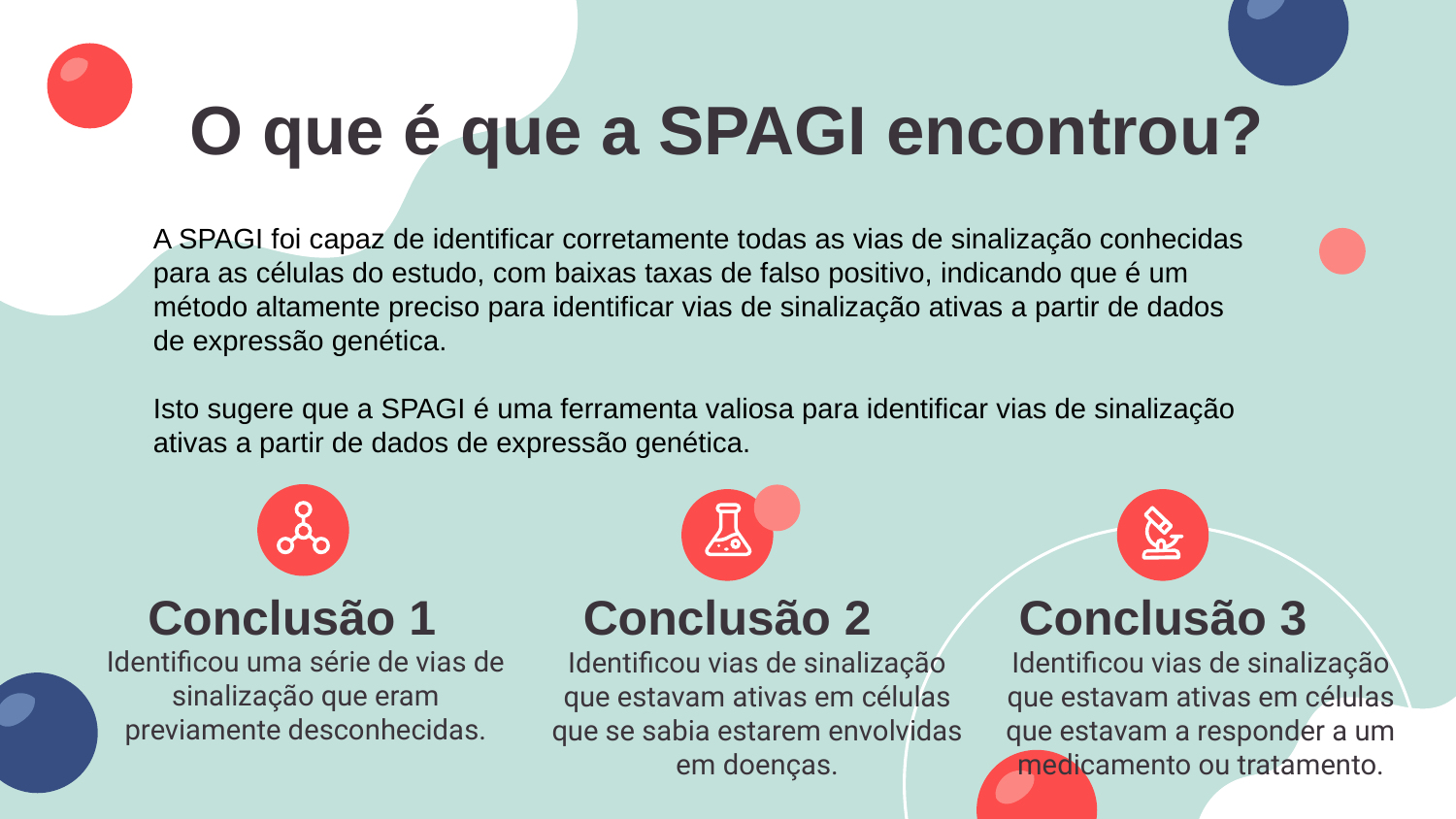

# O que é que a SPAGI encontrou?
A SPAGI foi capaz de identificar corretamente todas as vias de sinalização conhecidas para as células do estudo, com baixas taxas de falso positivo, indicando que é um método altamente preciso para identificar vias de sinalização ativas a partir de dados de expressão genética.

Isto sugere que a SPAGI é uma ferramenta valiosa para identificar vias de sinalização ativas a partir de dados de expressão genética.

Conclusão 2
Conclusão 3
Conclusão 1
Identificou uma série de vias de sinalização que eram previamente desconhecidas.
Identificou vias de sinalização que estavam ativas em células que se sabia estarem envolvidas em doenças.
Identificou vias de sinalização que estavam ativas em células que estavam a responder a um medicamento ou tratamento.